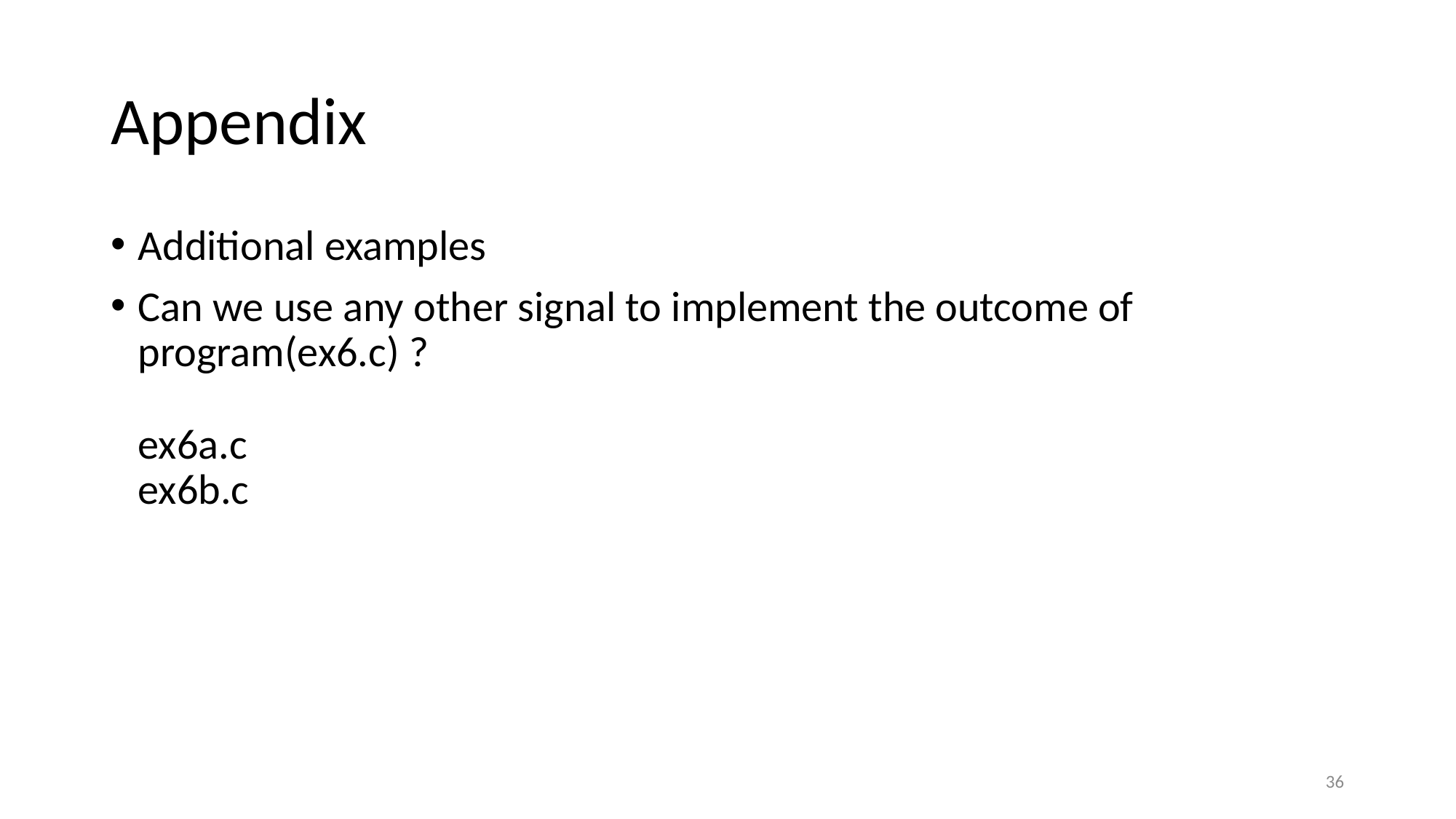

# Appendix
Additional examples
Can we use any other signal to implement the outcome of program(ex6.c) ?
ex6a.c
ex6b.c
36